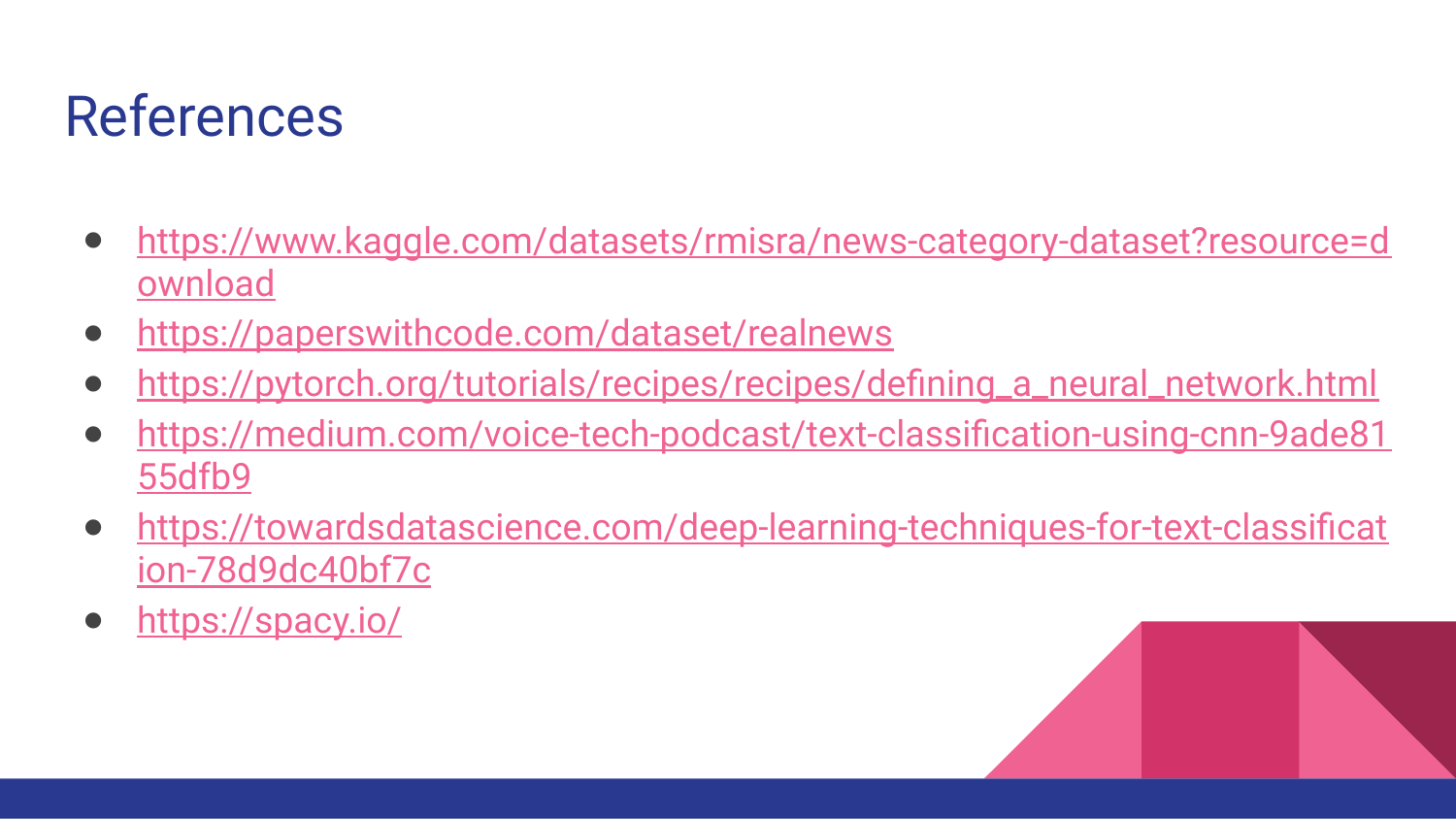

# References
https://www.kaggle.com/datasets/rmisra/news-category-dataset?resource=download
https://paperswithcode.com/dataset/realnews
https://pytorch.org/tutorials/recipes/recipes/defining_a_neural_network.html
https://medium.com/voice-tech-podcast/text-classification-using-cnn-9ade8155dfb9
https://towardsdatascience.com/deep-learning-techniques-for-text-classification-78d9dc40bf7c
https://spacy.io/